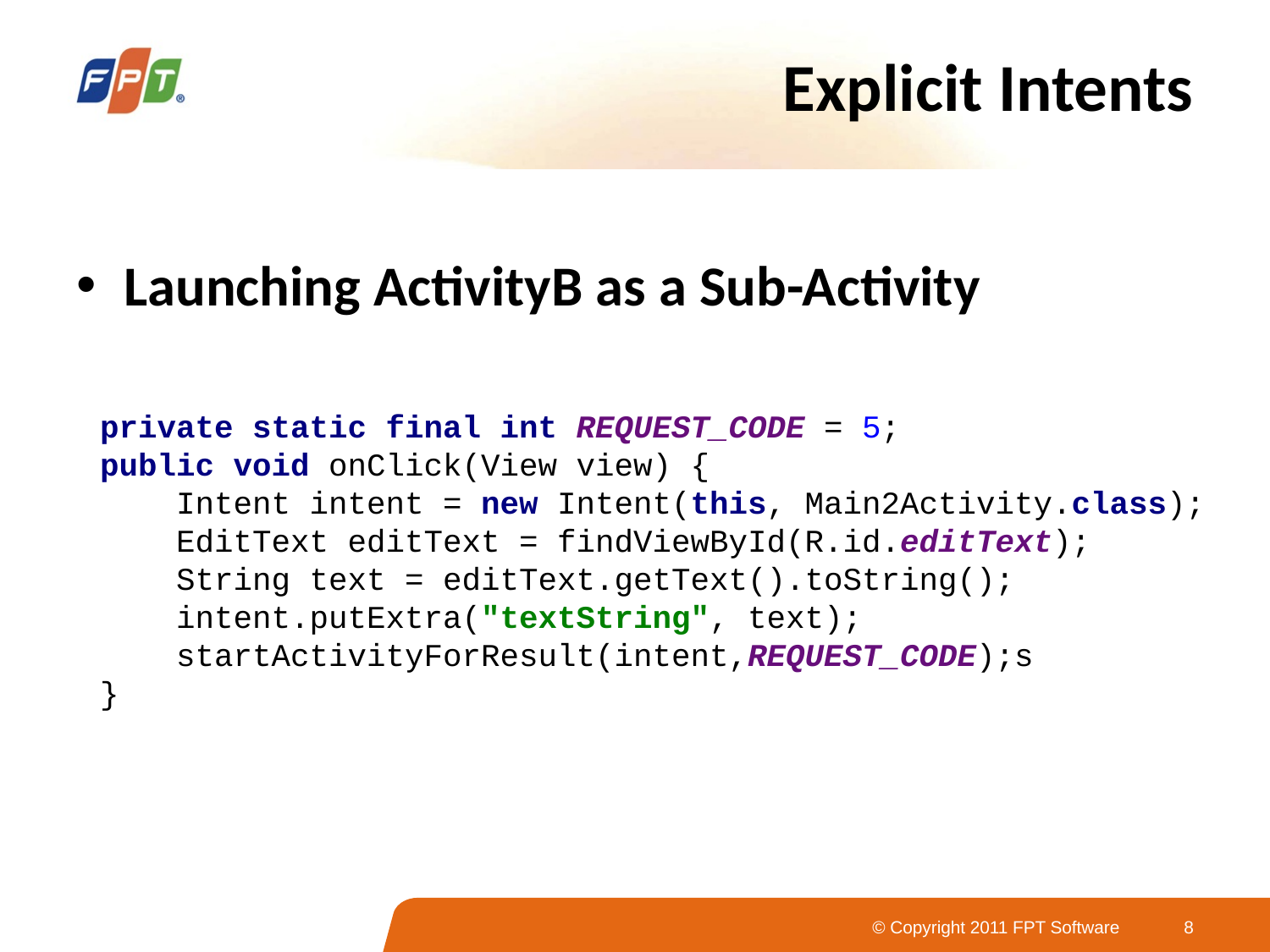

# Explicit Intents
Launching ActivityB as a Sub-Activity
private static final int REQUEST_CODE = 5;
public void onClick(View view) {
    Intent intent = new Intent(this, Main2Activity.class);
    EditText editText = findViewById(R.id.editText);
    String text = editText.getText().toString();
    intent.putExtra("textString", text);
    startActivityForResult(intent,REQUEST_CODE);s
}